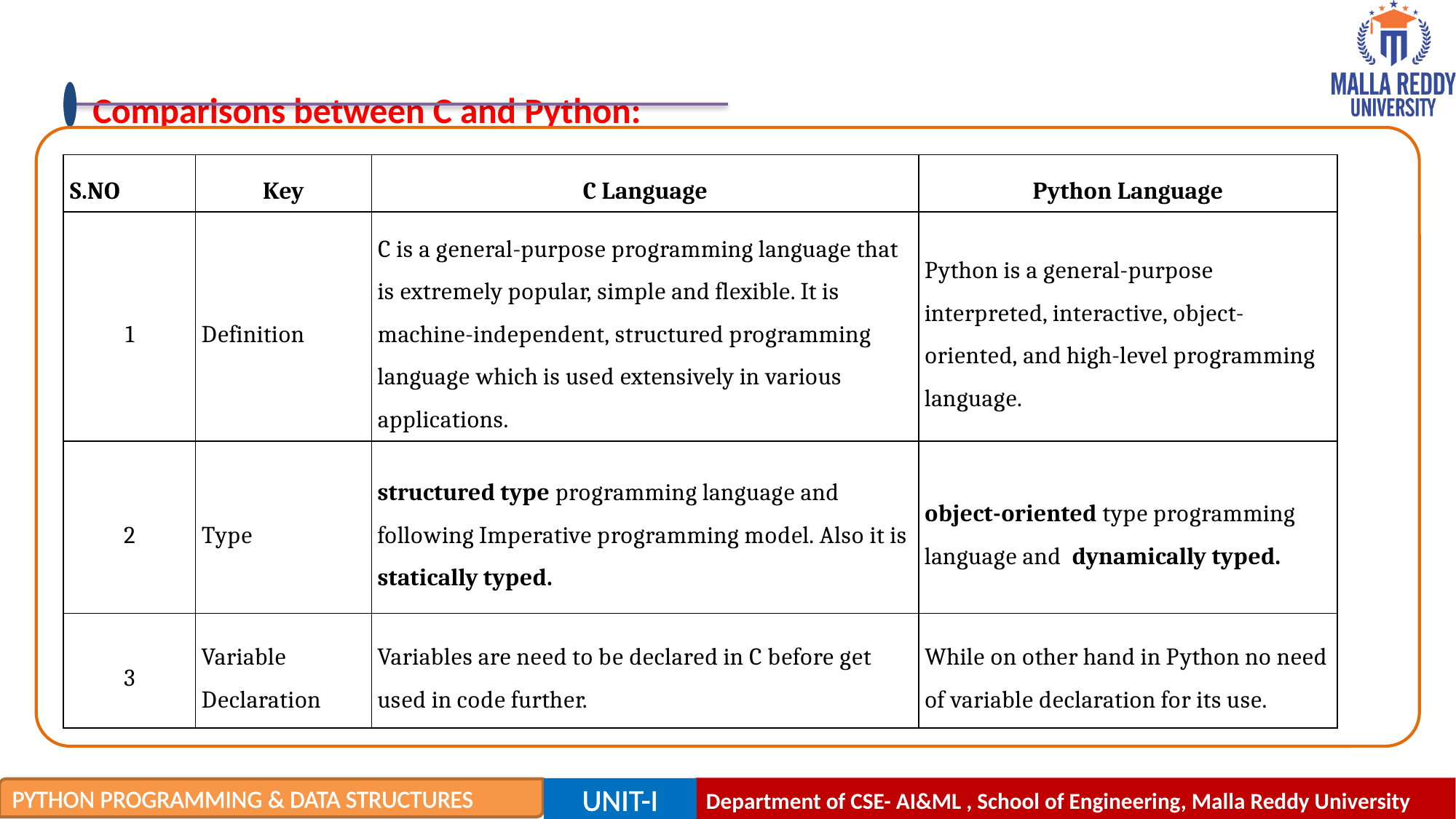

Comparisons between C and Python:

| S.NO | Key | C Language | Python Language |
| --- | --- | --- | --- |
| 1 | Definition | C is a general-purpose programming language that is extremely popular, simple and flexible. It is machine-independent, structured programming language which is used extensively in various applications. | Python is a general-purpose interpreted, interactive, object-oriented, and high-level programming language. |
| 2 | Type | structured type programming language and following Imperative programming model. Also it is statically typed. | object-oriented type programming language and dynamically typed. |
| 3 | Variable Declaration | Variables are need to be declared in C before get used in code further. | While on other hand in Python no need of variable declaration for its use. |